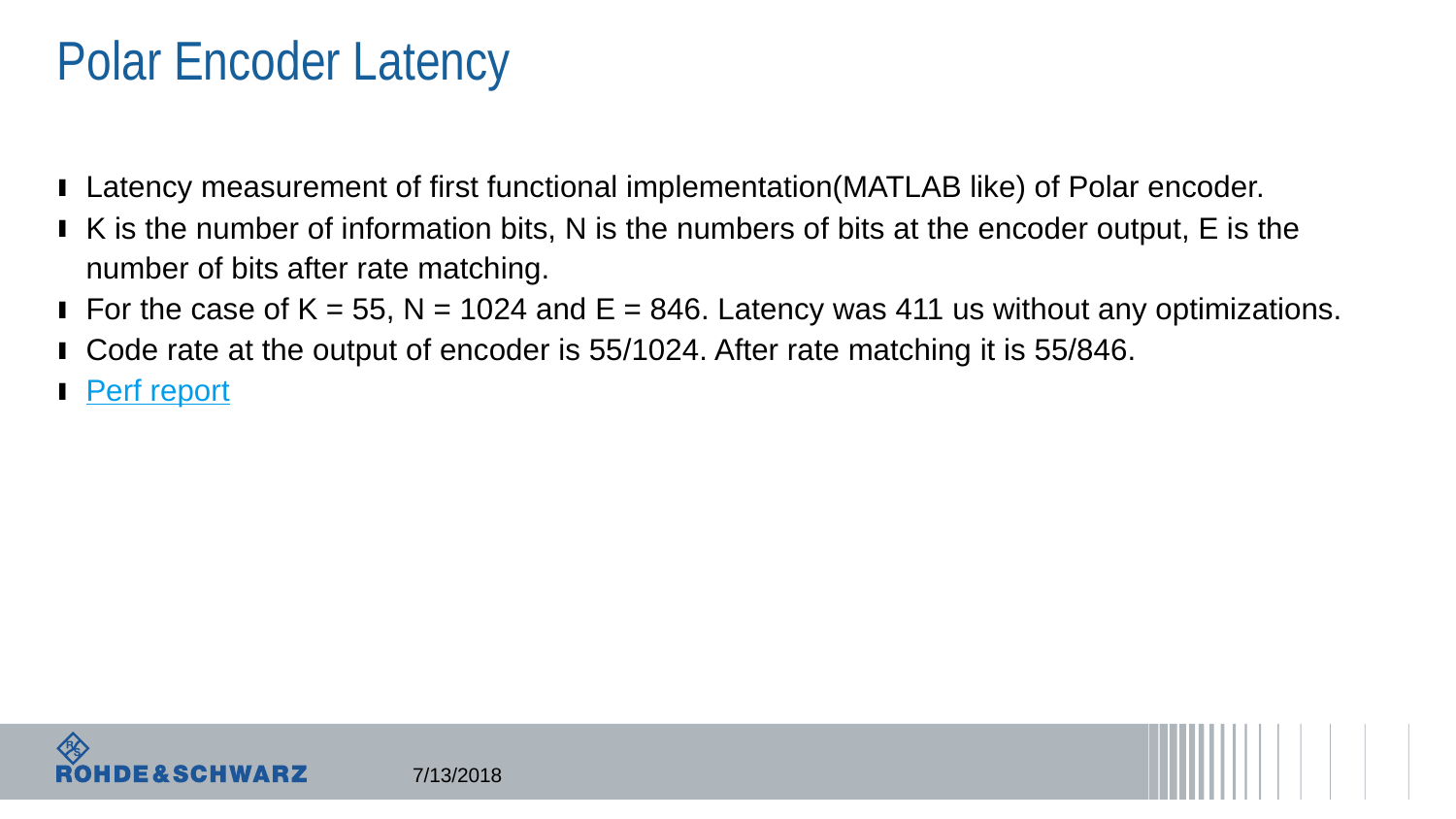

# Polar Encoder Latency
Latency measurement of first functional implementation(MATLAB like) of Polar encoder.
K is the number of information bits, N is the numbers of bits at the encoder output, E is the number of bits after rate matching.
For the case of K = 55, N = 1024 and E = 846. Latency was 411 us without any optimizations.
Code rate at the output of encoder is 55/1024. After rate matching it is 55/846.
Perf report

7/13/2018